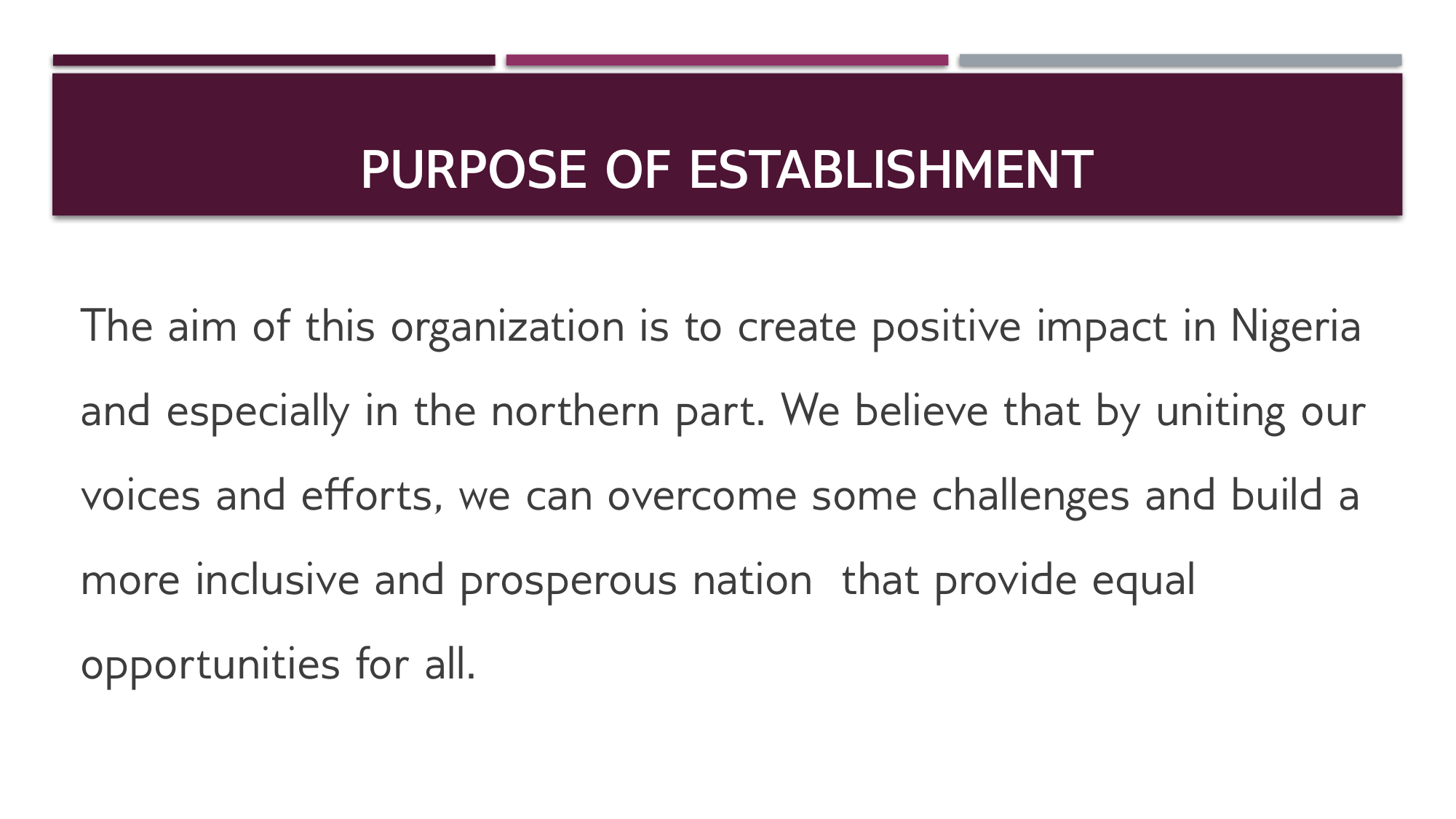

# PURPOSE OF ESTABLISHMENT
The aim of this organization is to create positive impact in Nigeria and especially in the northern part. We believe that by uniting our voices and efforts, we can overcome some challenges and build a more inclusive and prosperous nation  that provide equal opportunities for all.